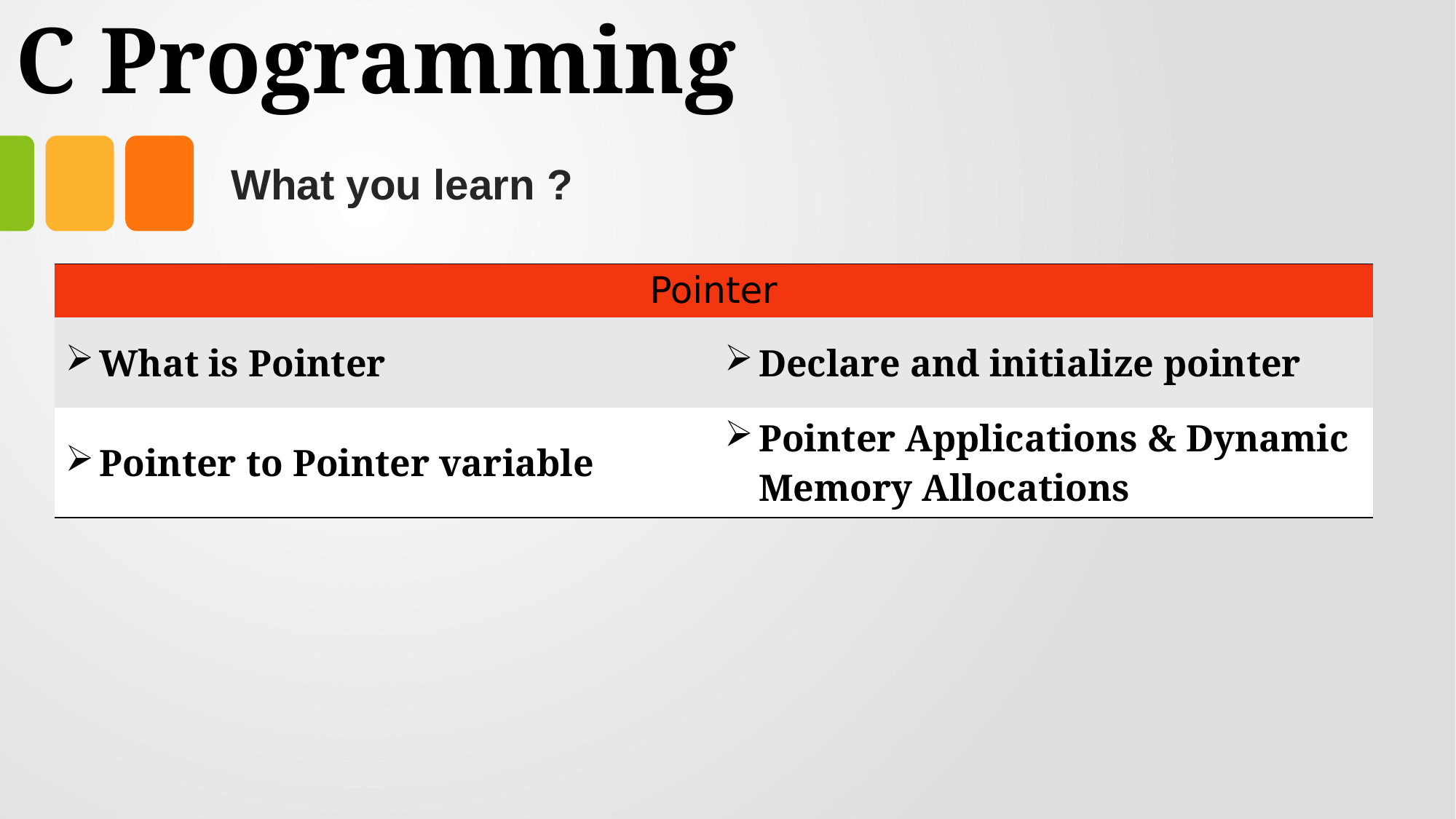

# C Programming
What you learn ?
| Pointer |  |
| --- | --- |
| What is Pointer | Declare and initialize pointer |
| Pointer to Pointer variable | Pointer Applications & Dynamic Memory Allocations |